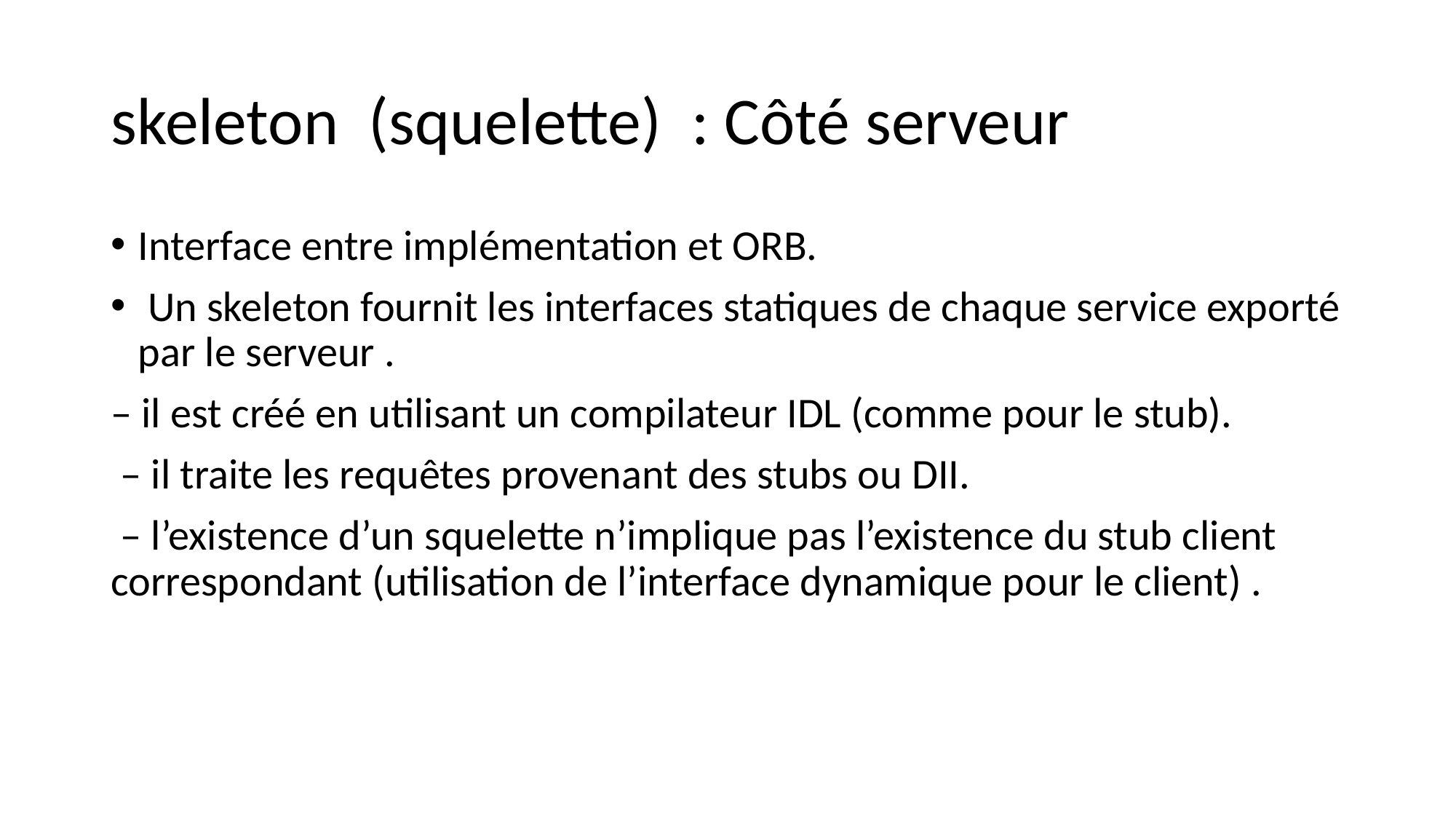

# skeleton  (squelette)  : Côté serveur
Interface entre implémentation et ORB.
 Un skeleton fournit les interfaces statiques de chaque service exporté par le serveur .
– il est créé en utilisant un compilateur IDL (comme pour le stub).
 – il traite les requêtes provenant des stubs ou DII.
 – l’existence d’un squelette n’implique pas l’existence du stub client correspondant (utilisation de l’interface dynamique pour le client) .